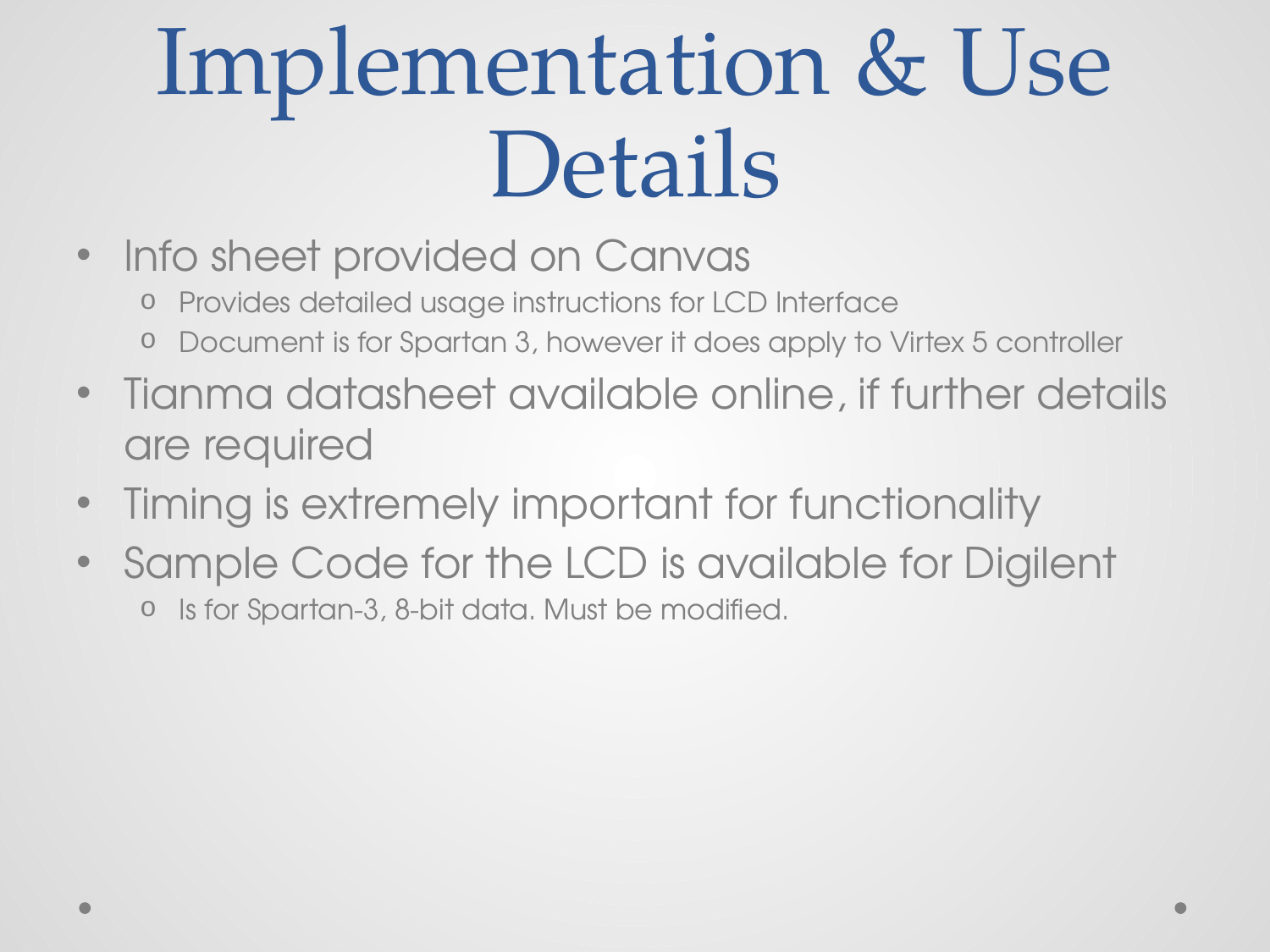

# Implementation & Use Details
Info sheet provided on Canvas
Provides detailed usage instructions for LCD Interface
Document is for Spartan 3, however it does apply to Virtex 5 controller
Tianma datasheet available online, if further details are required
Timing is extremely important for functionality
Sample Code for the LCD is available for Digilent
Is for Spartan-3, 8-bit data. Must be modified.